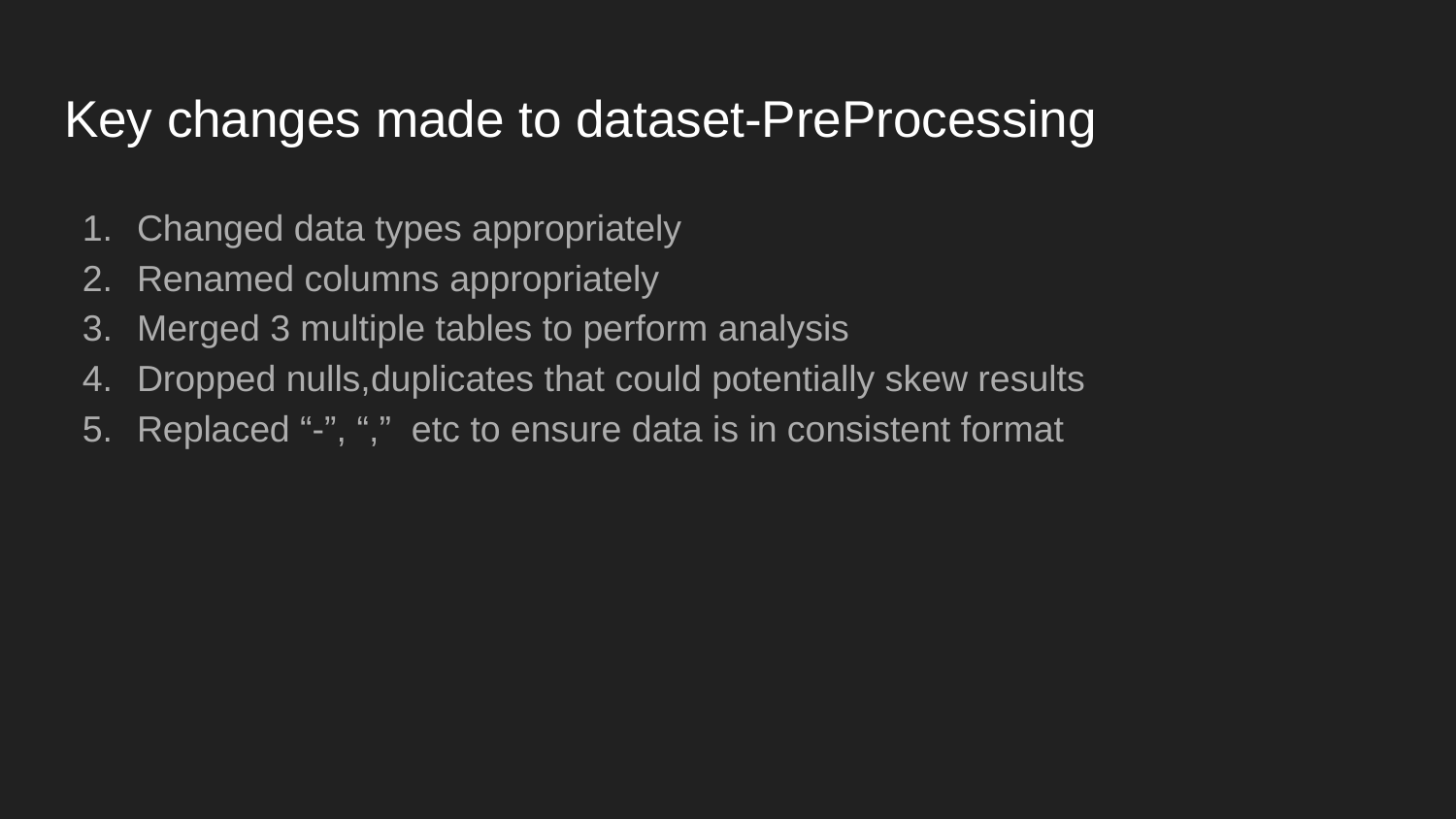

# Key changes made to dataset-PreProcessing
Changed data types appropriately
Renamed columns appropriately
Merged 3 multiple tables to perform analysis
Dropped nulls,duplicates that could potentially skew results
Replaced “-”, “,”  etc to ensure data is in consistent format